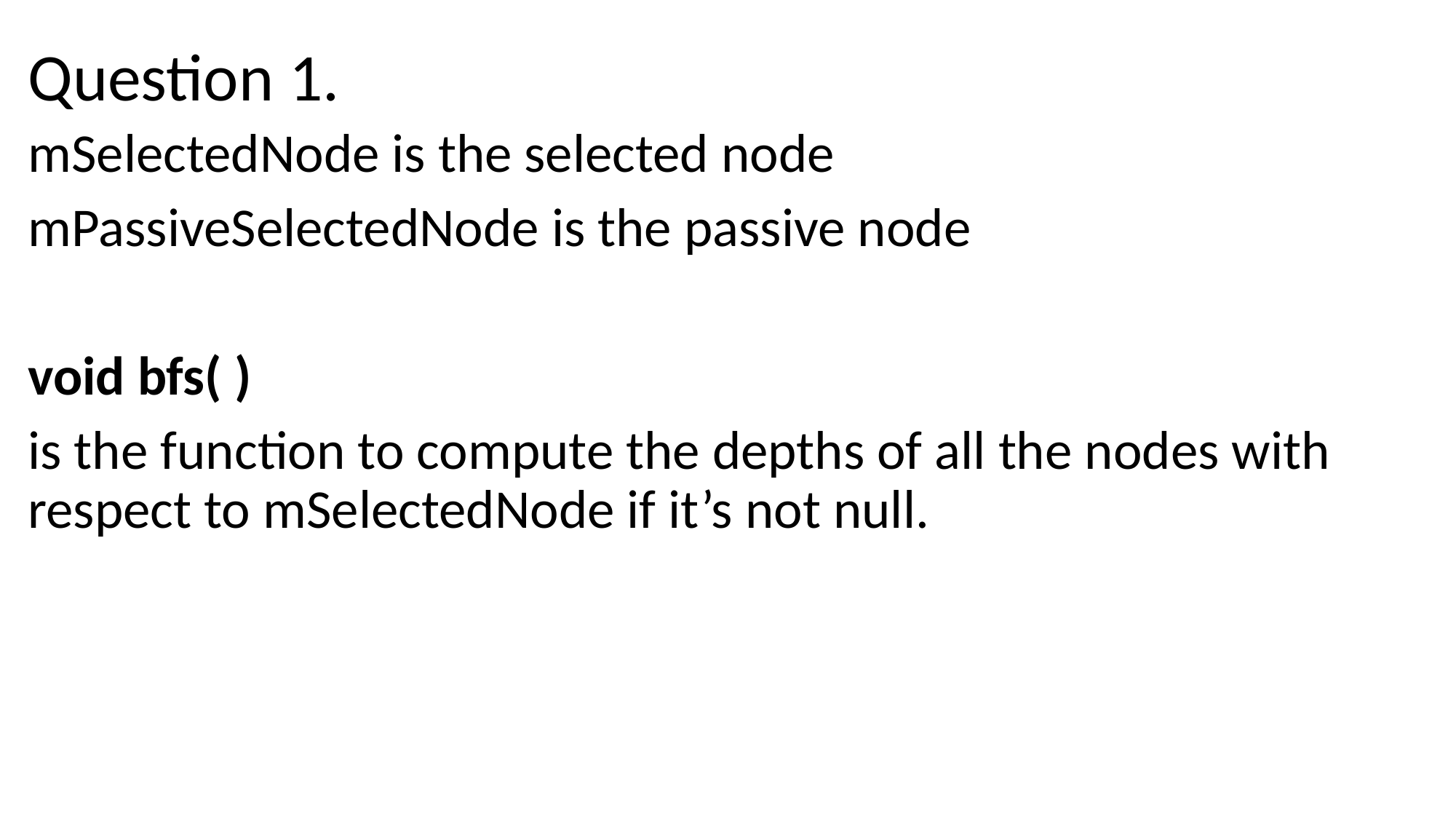

# Question 1.
mSelectedNode is the selected node
mPassiveSelectedNode is the passive node

void bfs( )
is the function to compute the depths of all the nodes with respect to mSelectedNode if it’s not null.